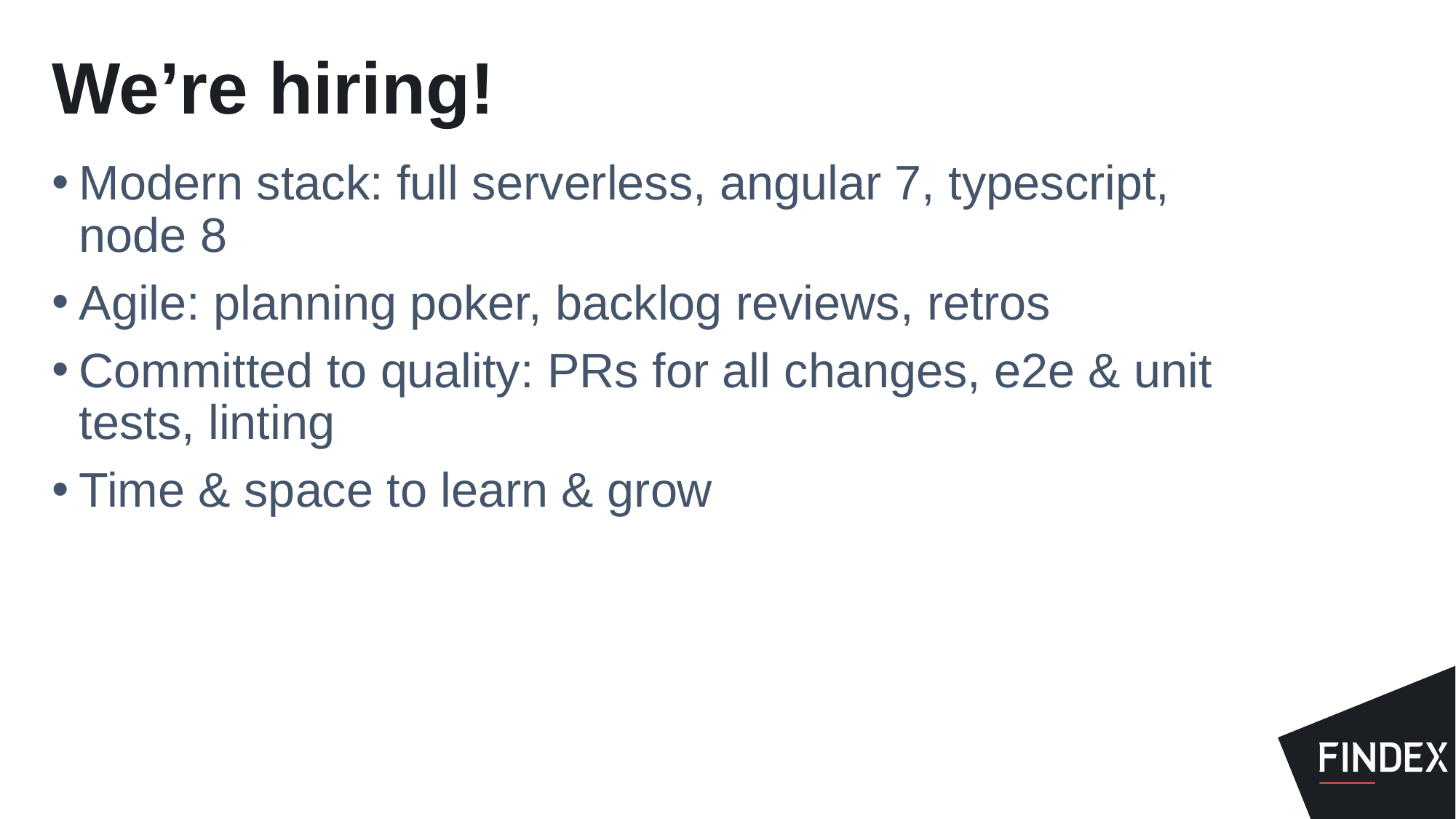

# We’re hiring!
Modern stack: full serverless, angular 7, typescript, node 8
Agile: planning poker, backlog reviews, retros
Committed to quality: PRs for all changes, e2e & unit tests, linting
Time & space to learn & grow